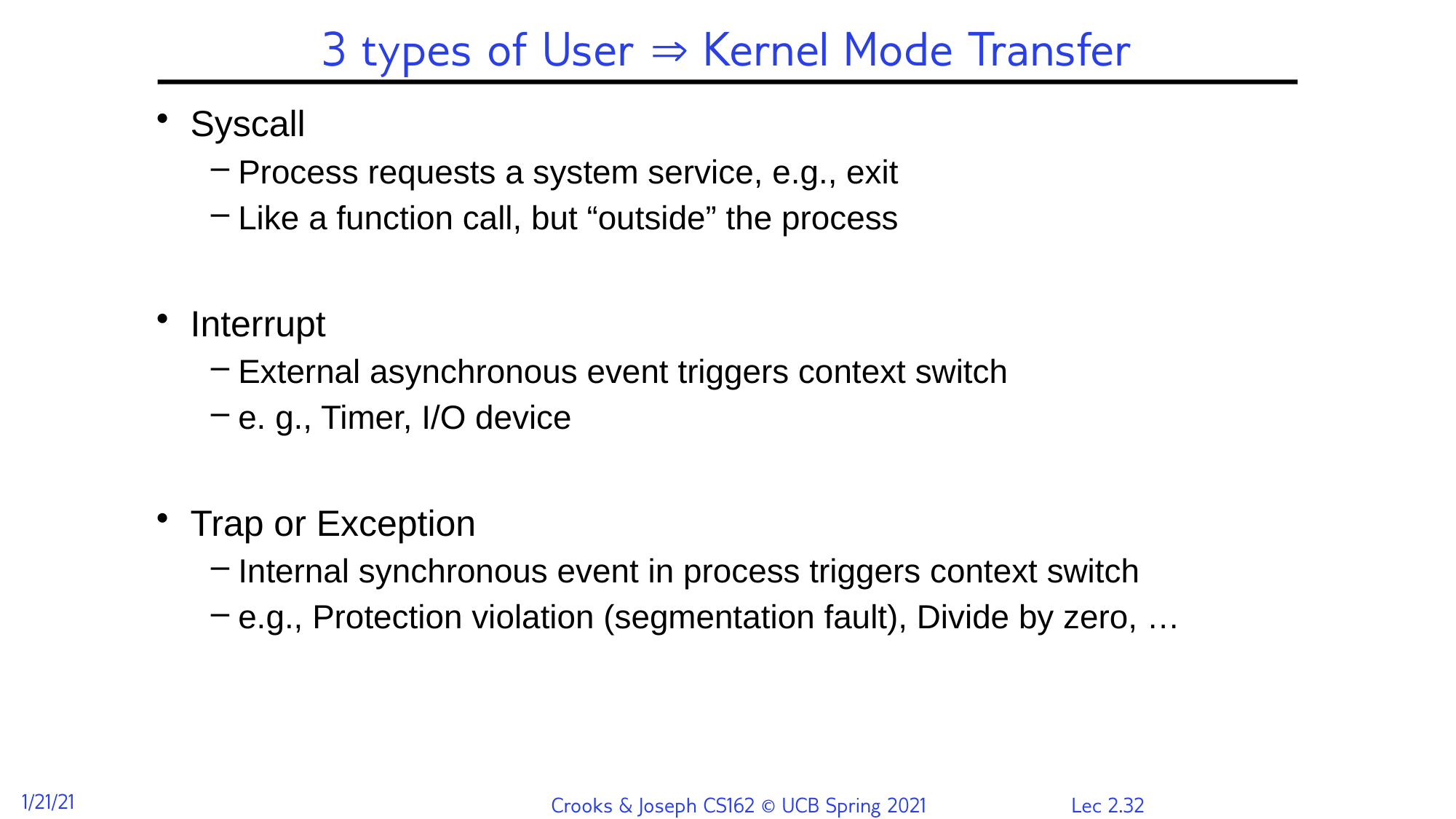

# 3 types of User ⇒ Kernel Mode Transfer
Syscall
Process requests a system service, e.g., exit
Like a function call, but “outside” the process

Interrupt
External asynchronous event triggers context switch
e. g., Timer, I/O device

Trap or Exception
Internal synchronous event in process triggers context switch
e.g., Protection violation (segmentation fault), Divide by zero, …